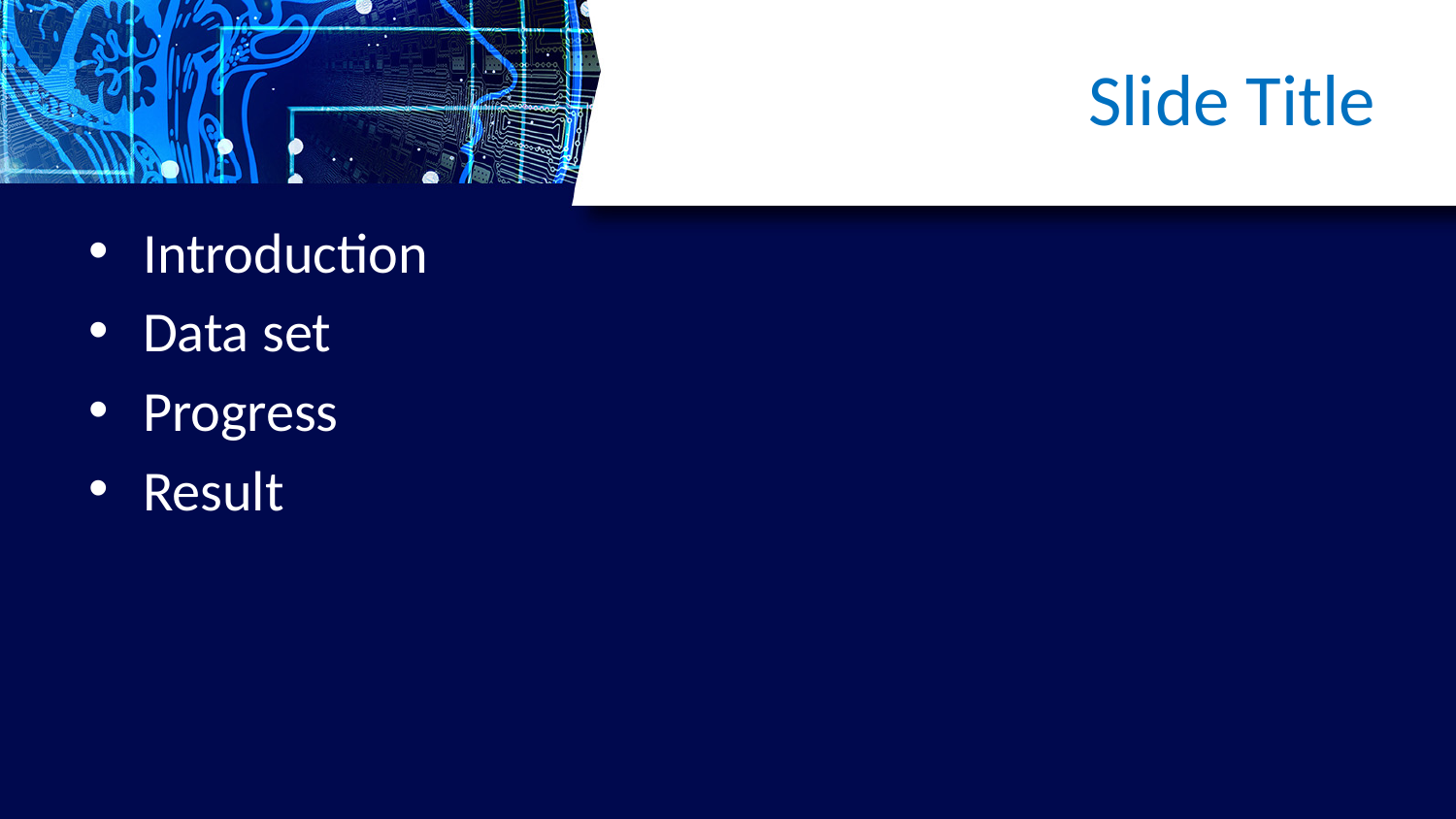

# Slide Title
Introduction
Data set
Progress
Result